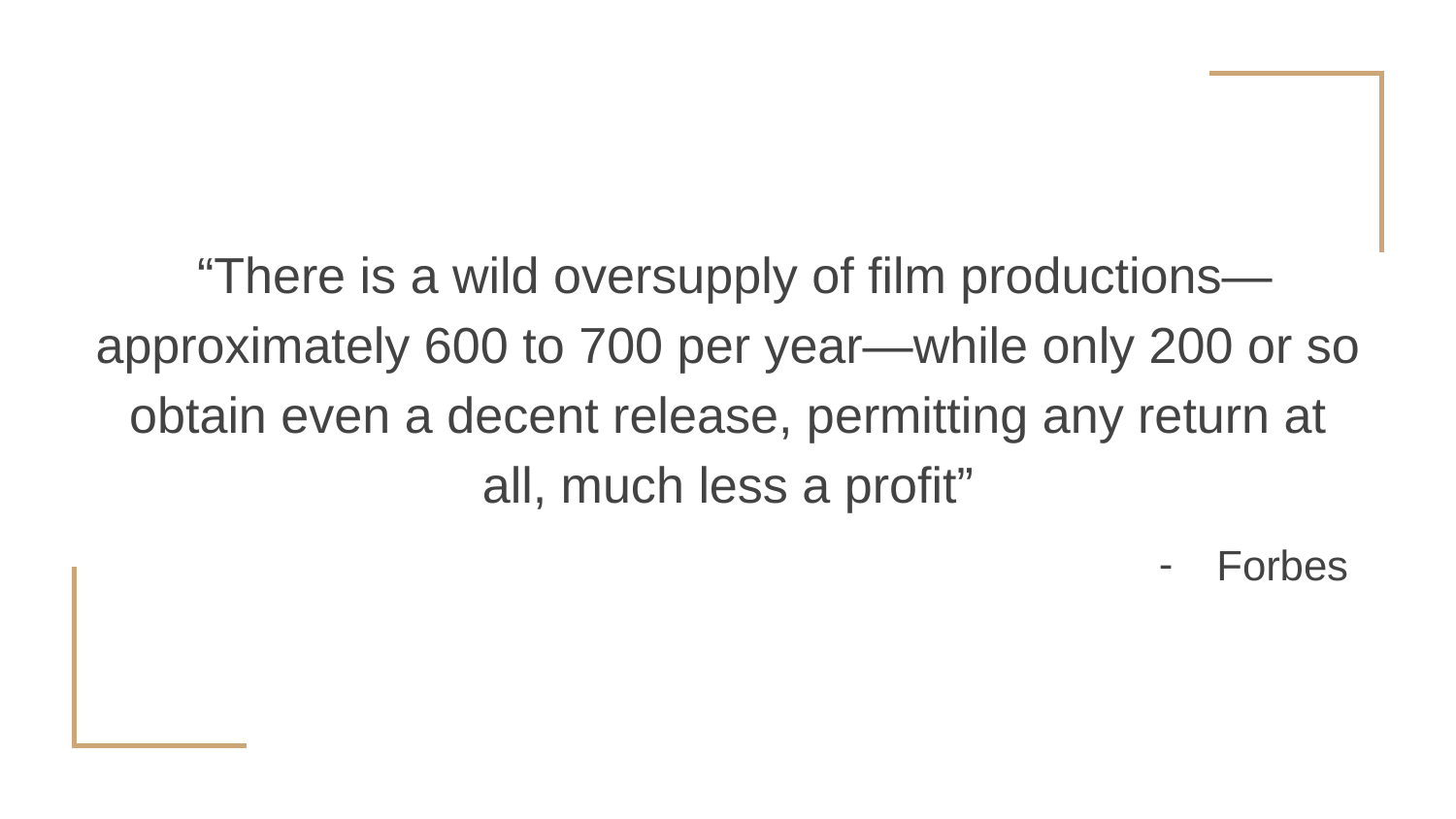

“There is a wild oversupply of film productions—approximately 600 to 700 per year—while only 200 or so obtain even a decent release, permitting any return at all, much less a profit”

Forbes